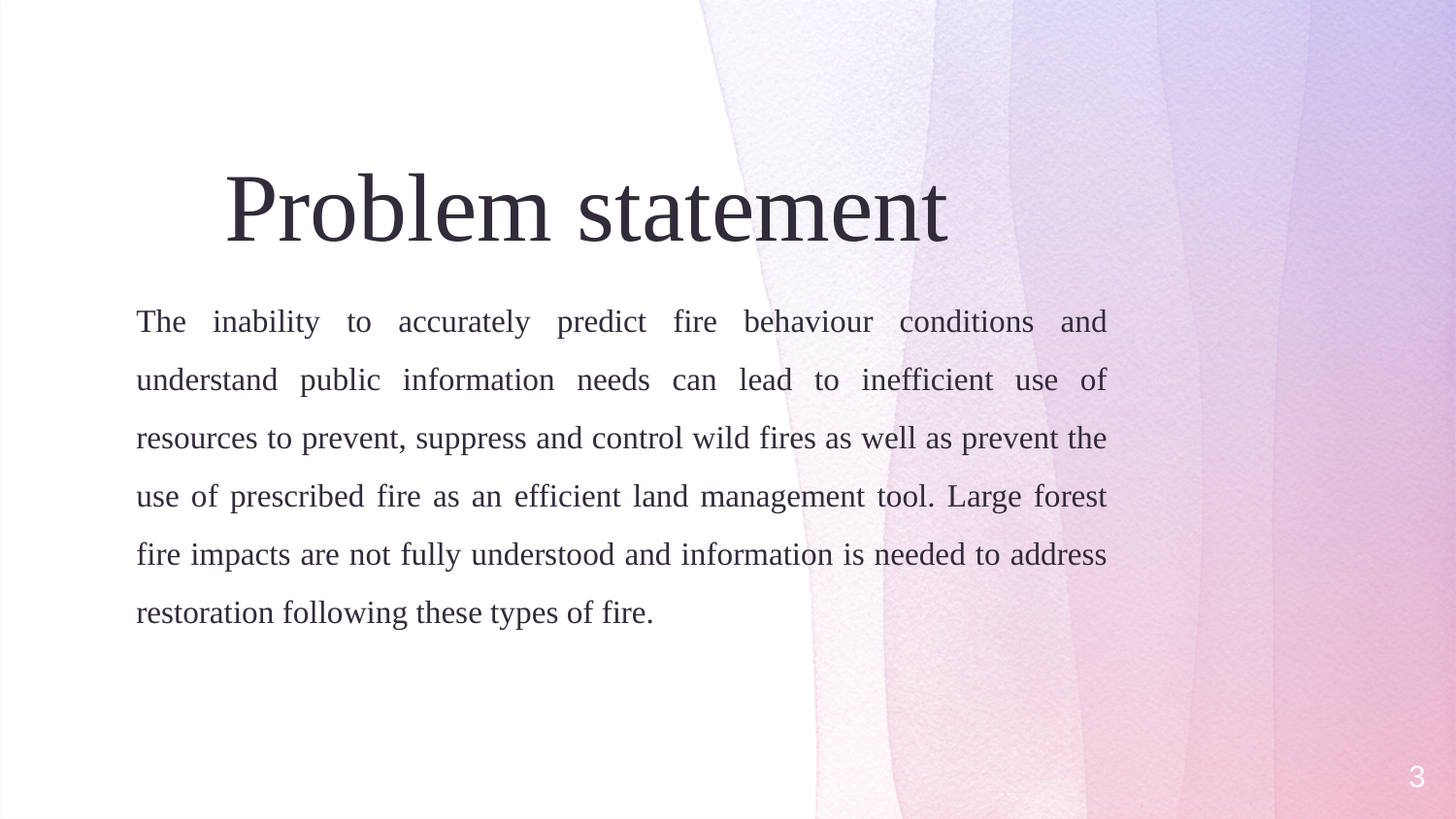

Problem statement
The inability to accurately predict fire behaviour conditions and understand public information needs can lead to inefficient use of resources to prevent, suppress and control wild fires as well as prevent the use of prescribed fire as an efficient land management tool. Large forest fire impacts are not fully understood and information is needed to address restoration following these types of fire.
3